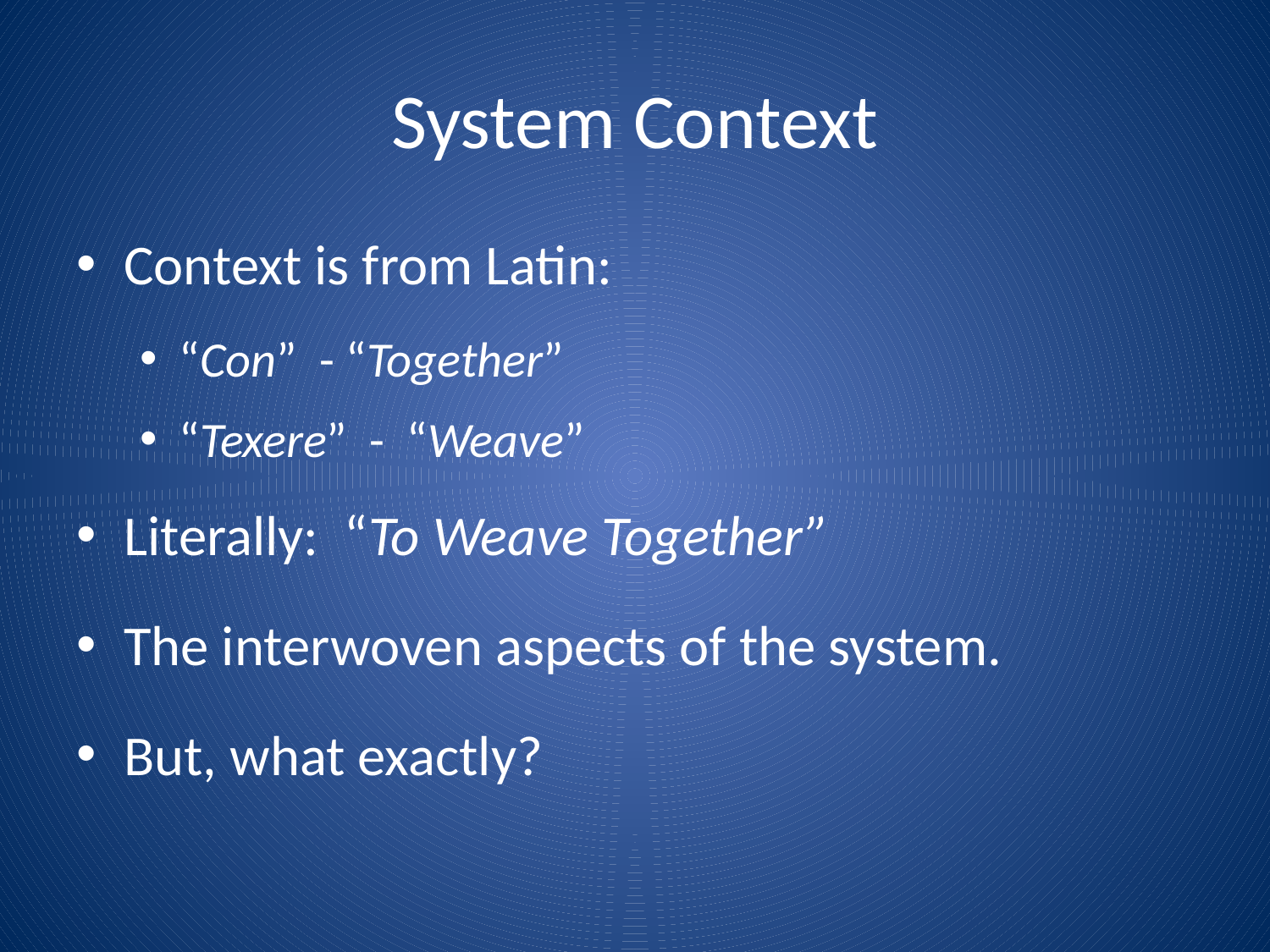

# System Context
Context is from Latin:
“Con”  - “Together”
“Texere”  -  “Weave”
Literally:  “To Weave Together”
The interwoven aspects of the system.
But, what exactly?